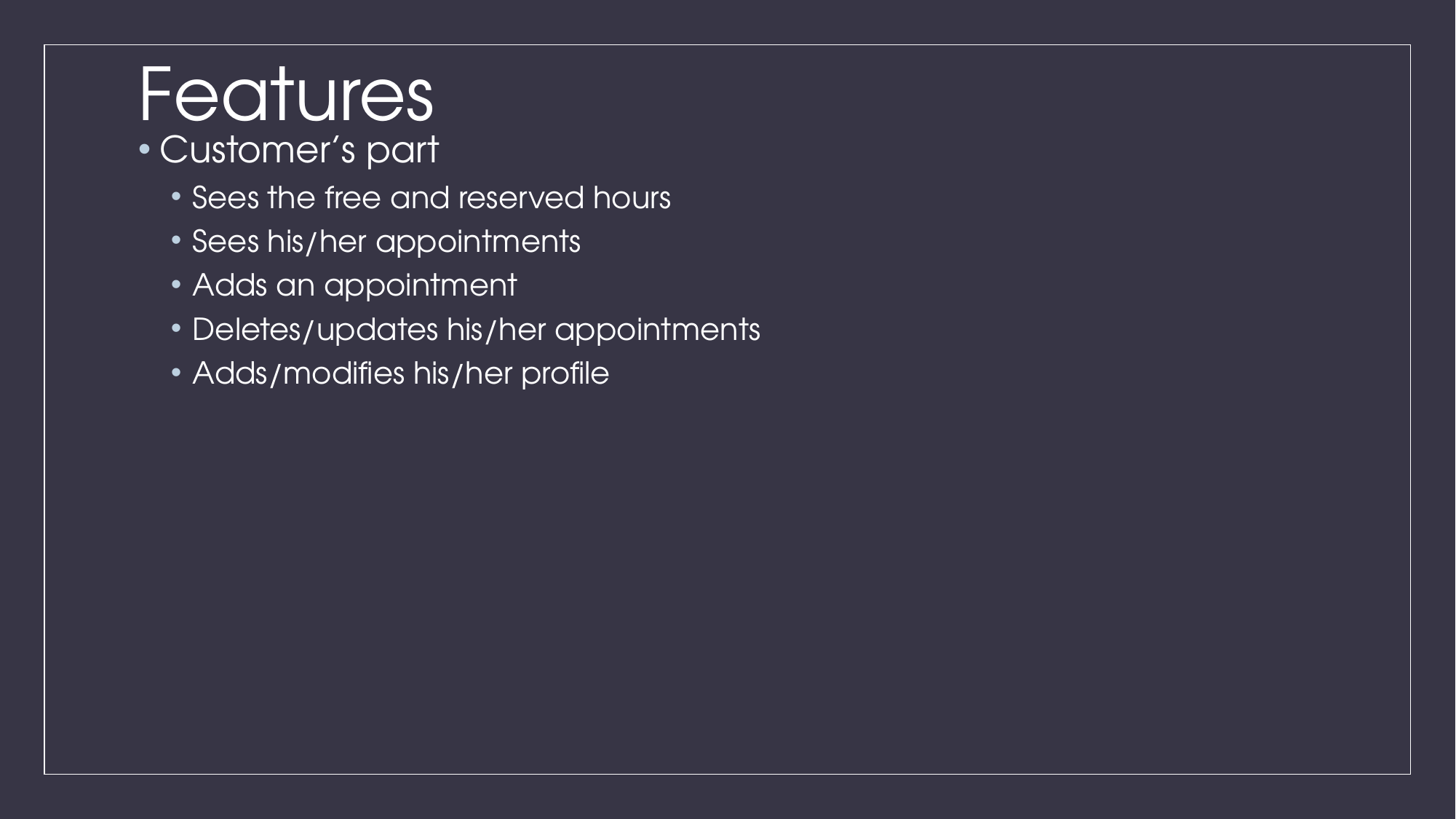

# Features
Customer’s part
Sees the free and reserved hours
Sees his/her appointments
Adds an appointment
Deletes/updates his/her appointments
Adds/modifies his/her profile